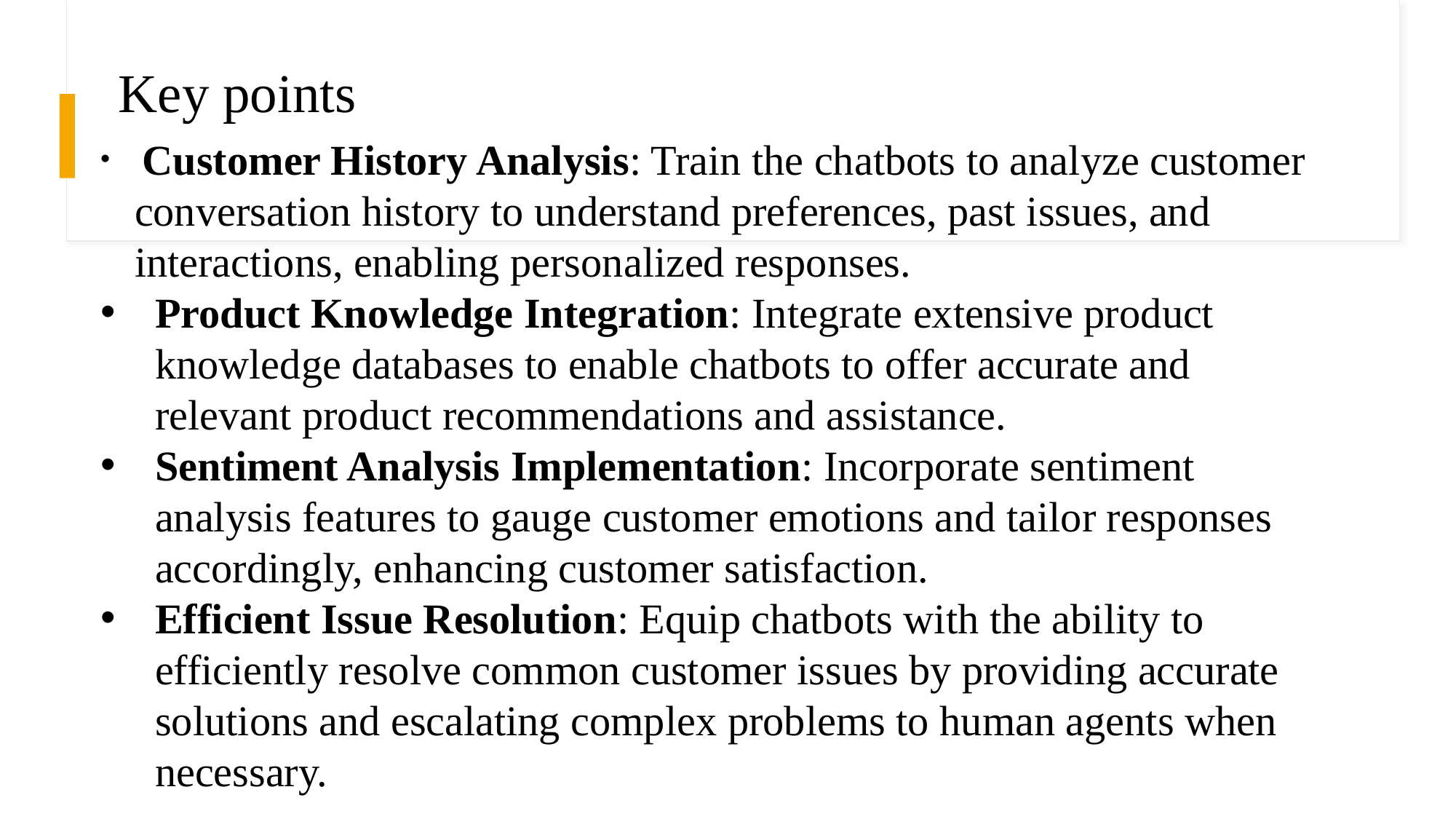

# Key points
 Customer History Analysis: Train the chatbots to analyze customer conversation history to understand preferences, past issues, and interactions, enabling personalized responses.
Product Knowledge Integration: Integrate extensive product knowledge databases to enable chatbots to offer accurate and relevant product recommendations and assistance.
Sentiment Analysis Implementation: Incorporate sentiment analysis features to gauge customer emotions and tailor responses accordingly, enhancing customer satisfaction.
Efficient Issue Resolution: Equip chatbots with the ability to efficiently resolve common customer issues by providing accurate solutions and escalating complex problems to human agents when necessary.